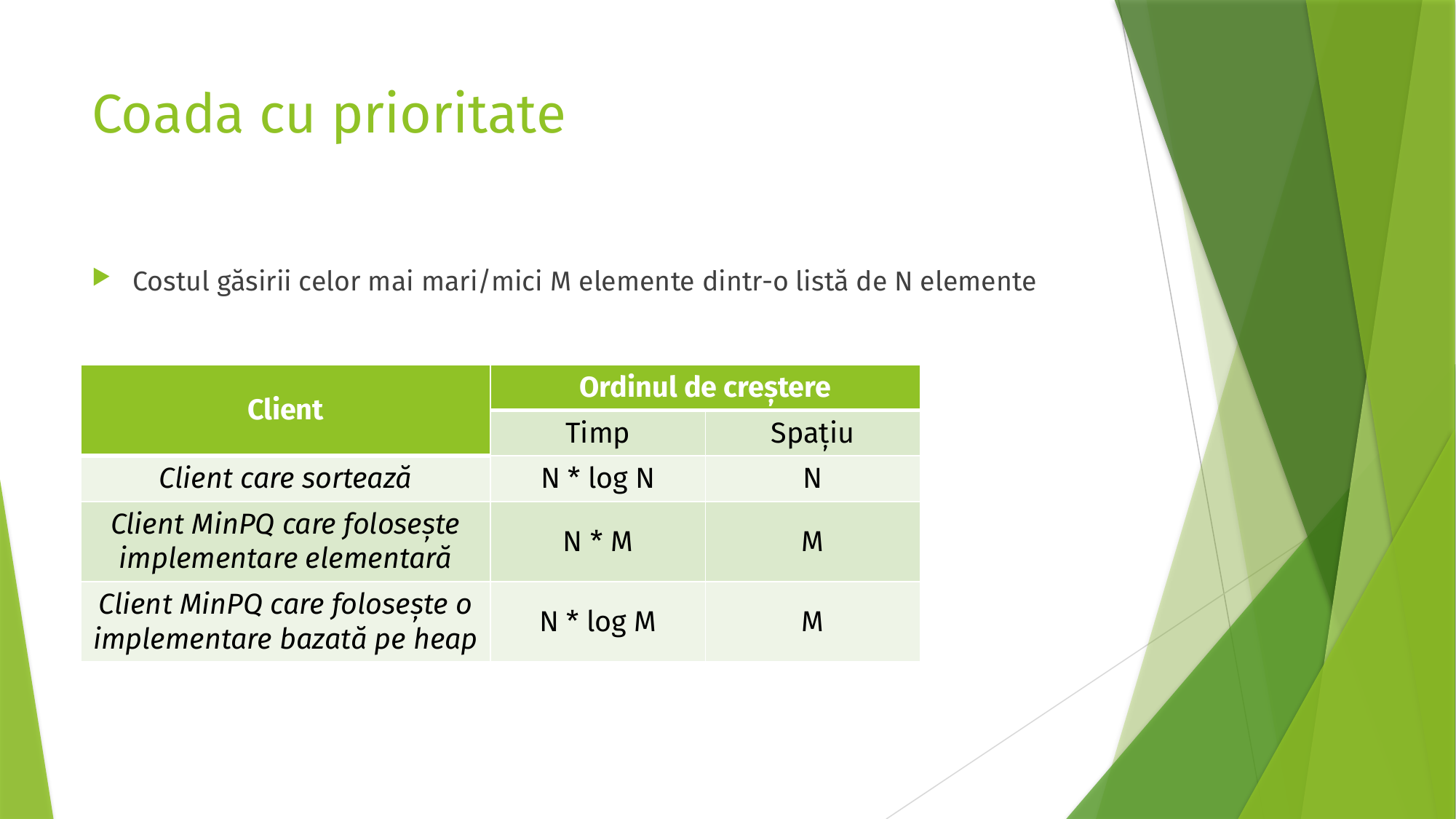

# Coada cu prioritate
Costul găsirii celor mai mari/mici M elemente dintr-o listă de N elemente
| Client | Ordinul de creștere |  |
| --- | --- | --- |
|  | Timp | Spațiu |
| Client care sortează | N \* log N | N |
| Client MinPQ care folosește implementare elementară | N \* M | M |
| Client MinPQ care folosește o implementare bazată pe heap | N \* log M | M |